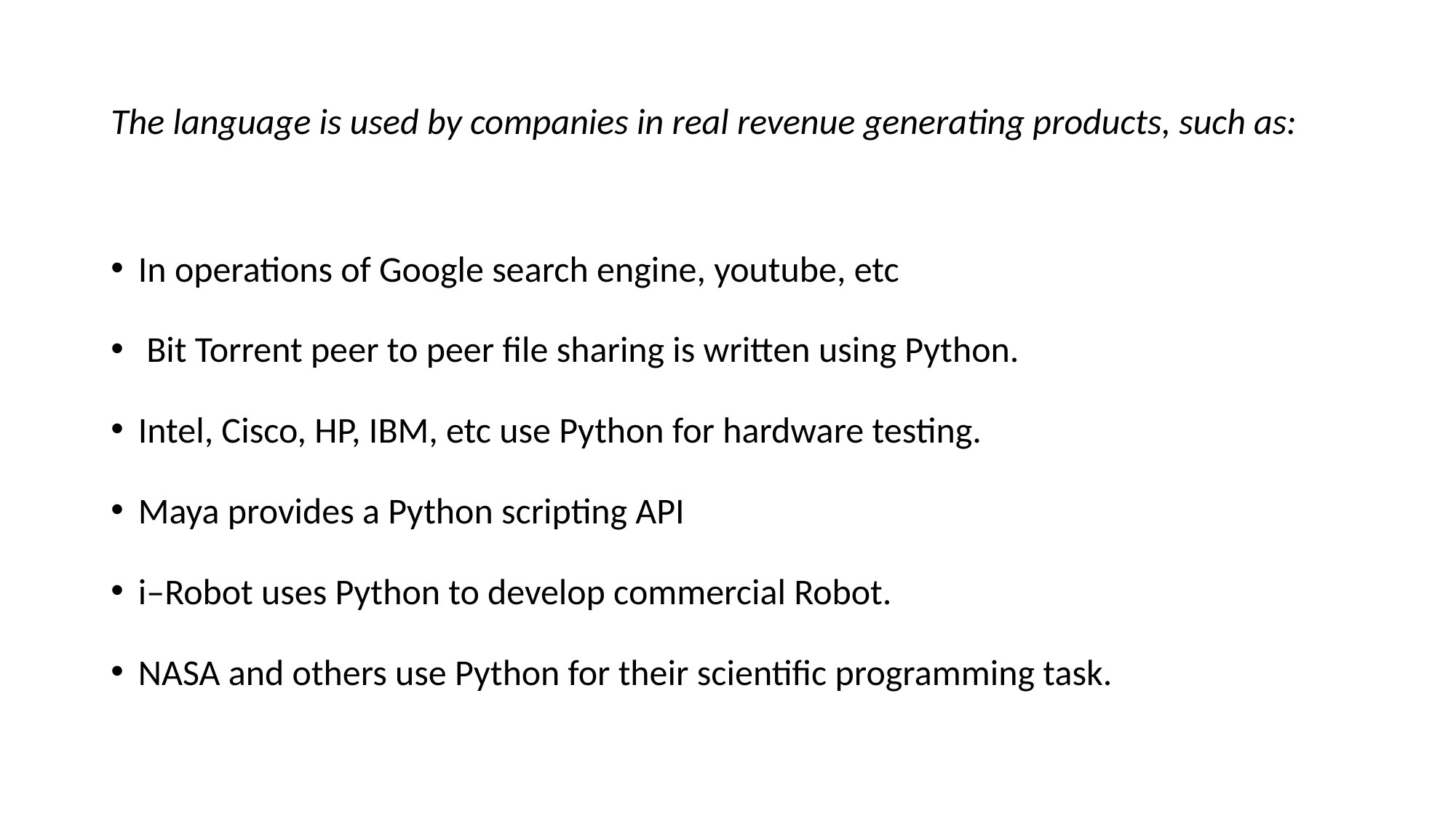

# The language is used by companies in real revenue generating products, such as:
In operations of Google search engine, youtube, etc
 Bit Torrent peer to peer file sharing is written using Python.
Intel, Cisco, HP, IBM, etc use Python for hardware testing.
Maya provides a Python scripting API
i–Robot uses Python to develop commercial Robot.
NASA and others use Python for their scientific programming task.